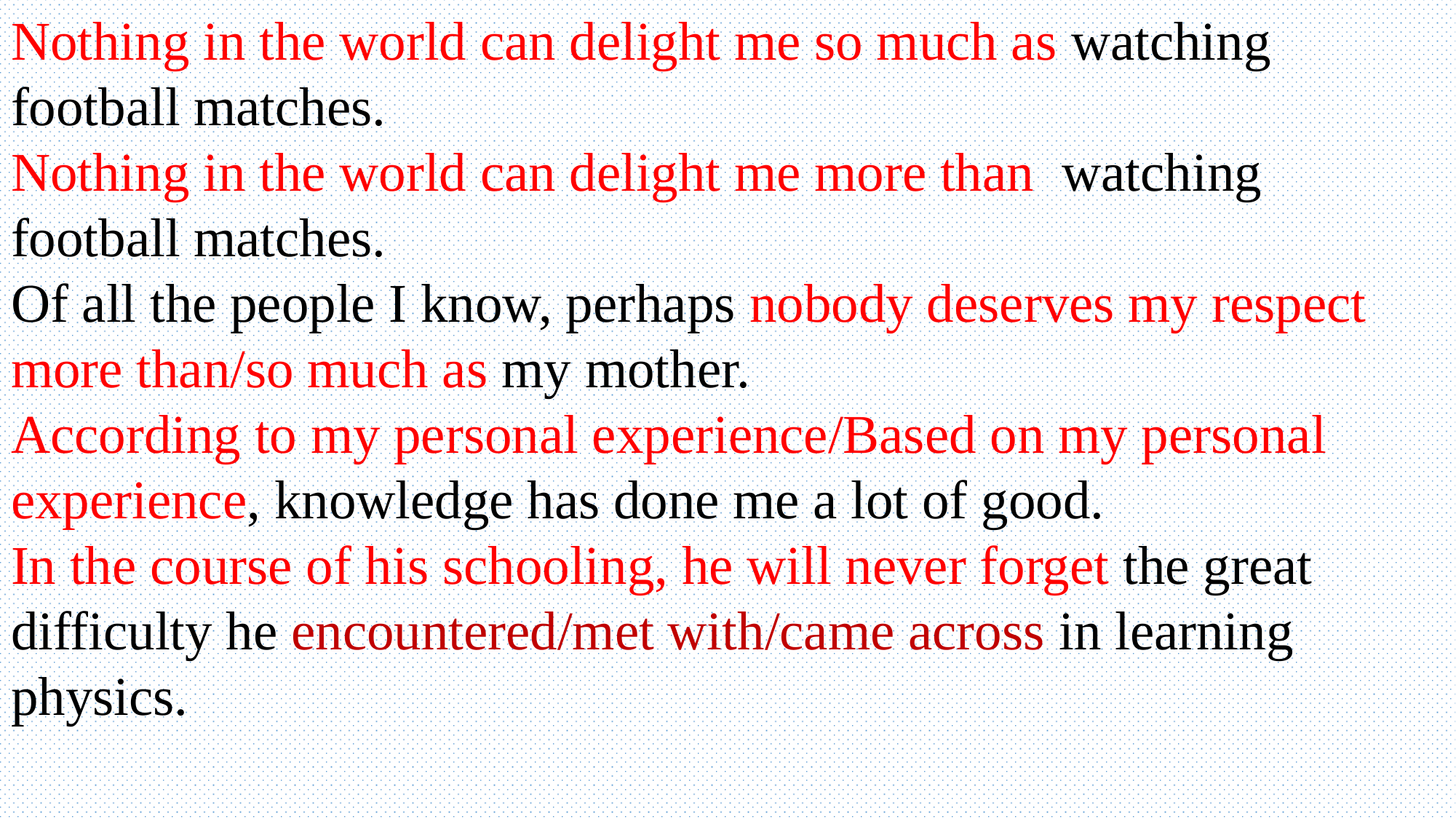

Nothing in the world can delight me so much as watching football matches.
Nothing in the world can delight me more than  watching football matches.
Of all the people I know, perhaps nobody deserves my respect more than/so much as my mother.
According to my personal experience/Based on my personal experience, knowledge has done me a lot of good.
In the course of his schooling, he will never forget the great difficulty he encountered/met with/came across in learning physics.